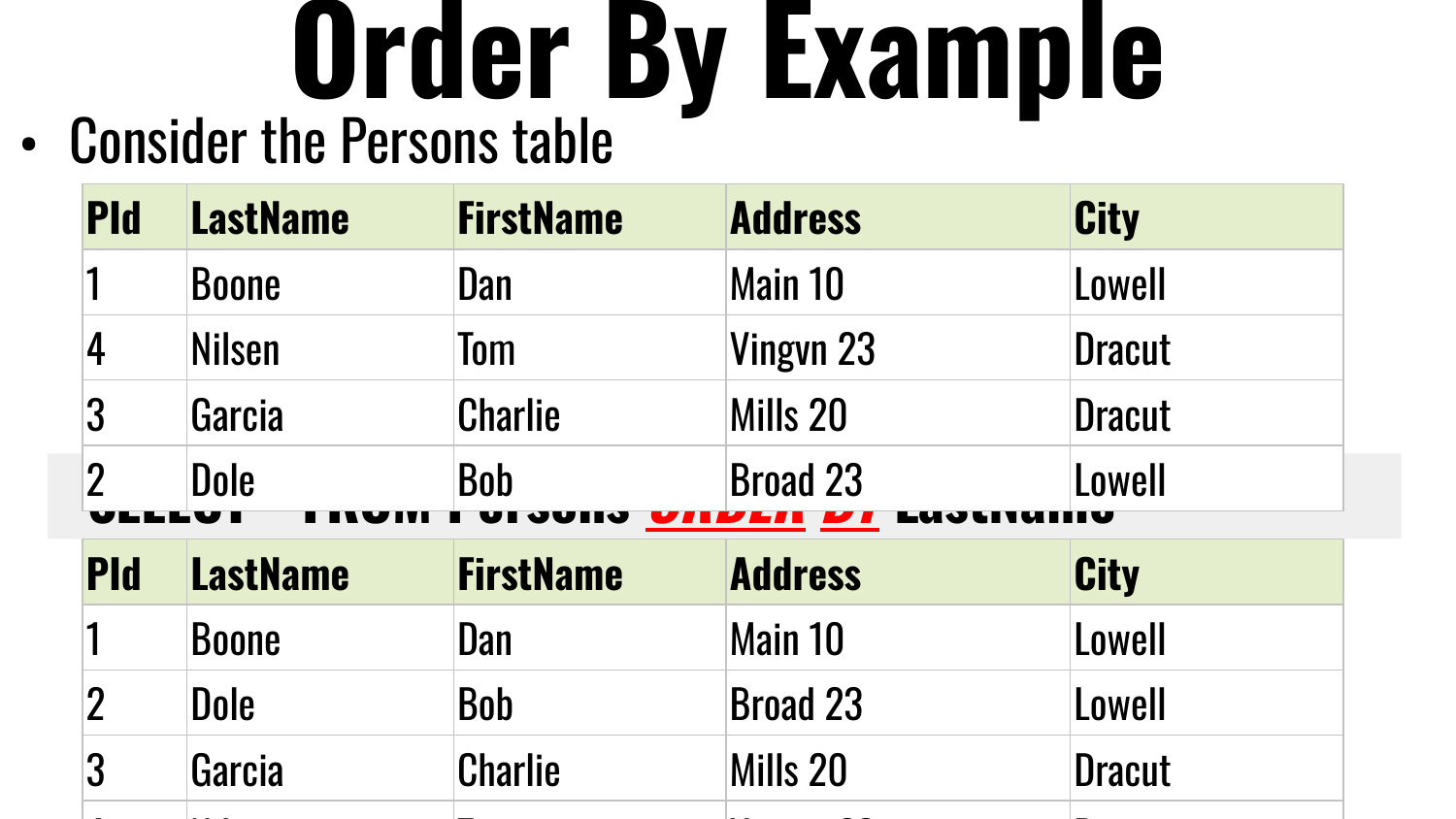

# Order By Example

Consider the Persons table

SELECT * FROM Persons ORDER BY LastName
| PId | LastName | FirstName | Address | City |
| --- | --- | --- | --- | --- |
| 1 | Boone | Dan | Main 10 | Lowell |
| 4 | Nilsen | Tom | Vingvn 23 | Dracut |
| 3 | Garcia | Charlie | Mills 20 | Dracut |
| 2 | Dole | Bob | Broad 23 | Lowell |

| PId | LastName | FirstName | Address | City |
| --- | --- | --- | --- | --- |
| 1 | Boone | Dan | Main 10 | Lowell |
| 2 | Dole | Bob | Broad 23 | Lowell |
| 3 | Garcia | Charlie | Mills 20 | Dracut |
| 4 | Nilsen | Tom | Vingvn 23 | Dracut |